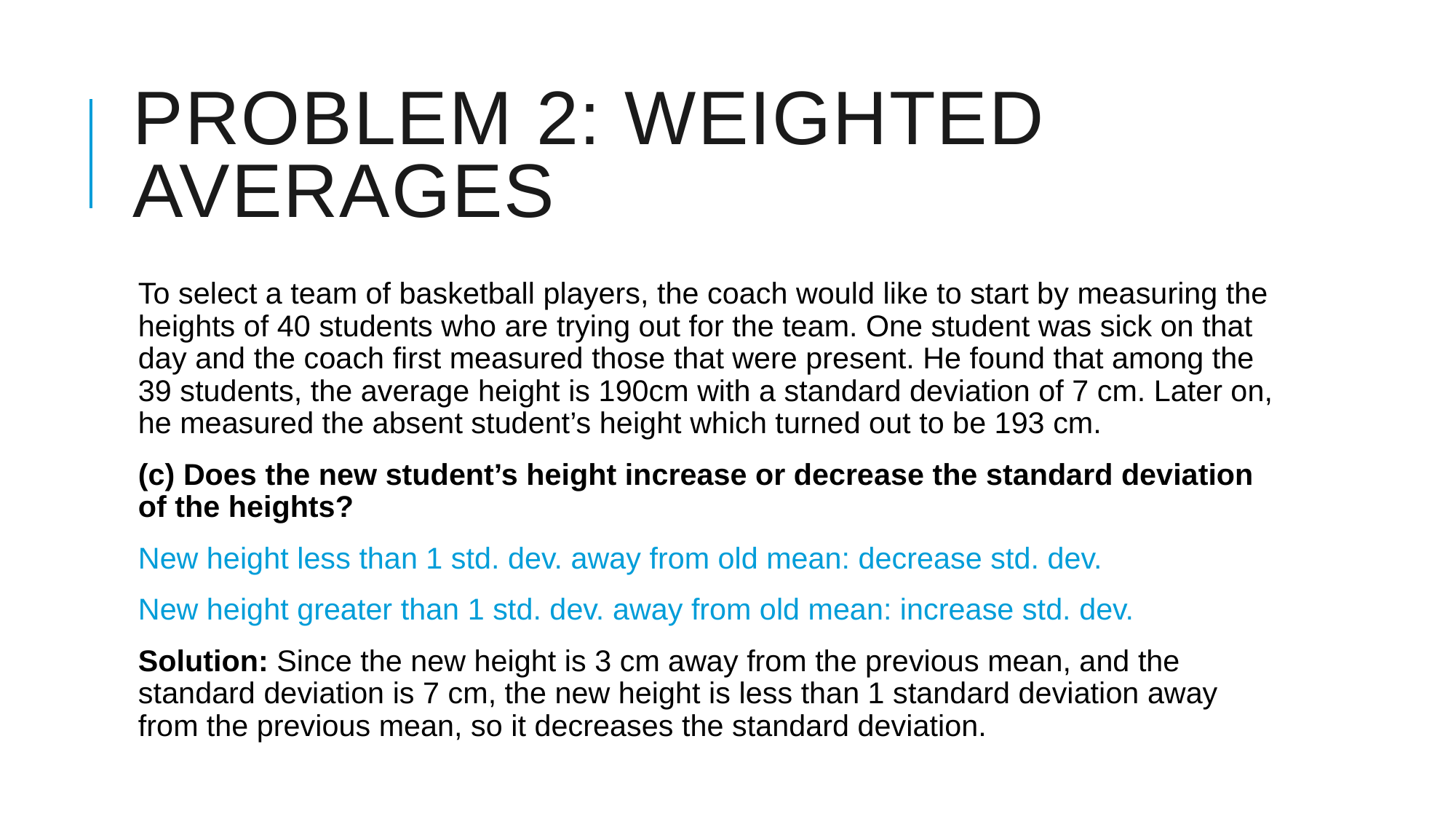

# Problem 2: Weighted averages
To select a team of basketball players, the coach would like to start by measuring the heights of 40 students who are trying out for the team. One student was sick on that day and the coach first measured those that were present. He found that among the 39 students, the average height is 190cm with a standard deviation of 7 cm. Later on, he measured the absent student’s height which turned out to be 193 cm.
(c) Does the new student’s height increase or decrease the standard deviation of the heights?
New height less than 1 std. dev. away from old mean: decrease std. dev.
New height greater than 1 std. dev. away from old mean: increase std. dev.
Solution: Since the new height is 3 cm away from the previous mean, and the standard deviation is 7 cm, the new height is less than 1 standard deviation away from the previous mean, so it decreases the standard deviation.